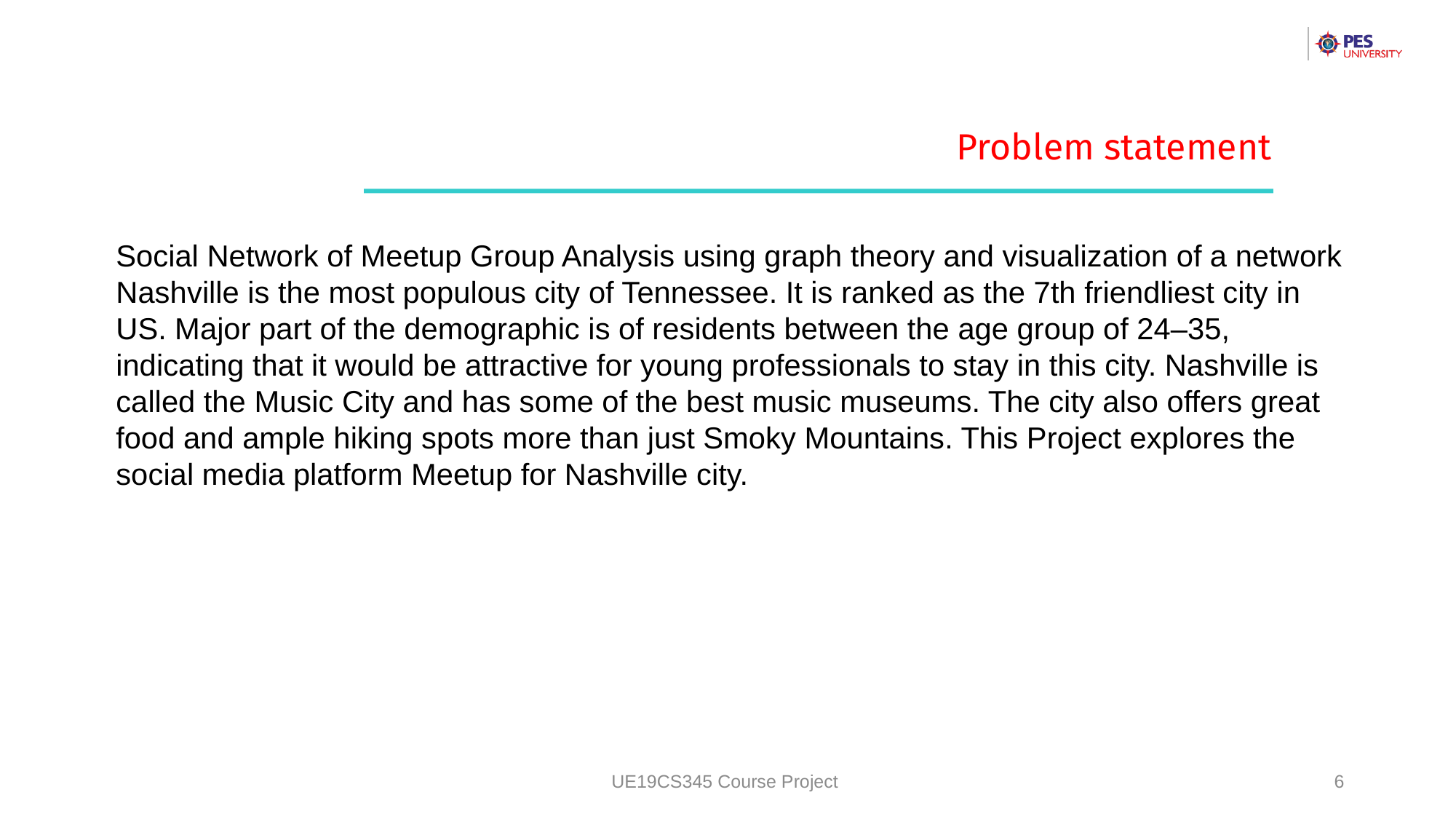

Problem statement

Social Network of Meetup Group Analysis using graph theory and visualization of a network Nashville is the most populous city of Tennessee. It is ranked as the 7th friendliest city in US. Major part of the demographic is of residents between the age group of 24–35, indicating that it would be attractive for young professionals to stay in this city. Nashville is called the Music City and has some of the best music museums. The city also offers great food and ample hiking spots more than just Smoky Mountains. This Project explores the social media platform Meetup for Nashville city.
UE19CS345 Course Project
6